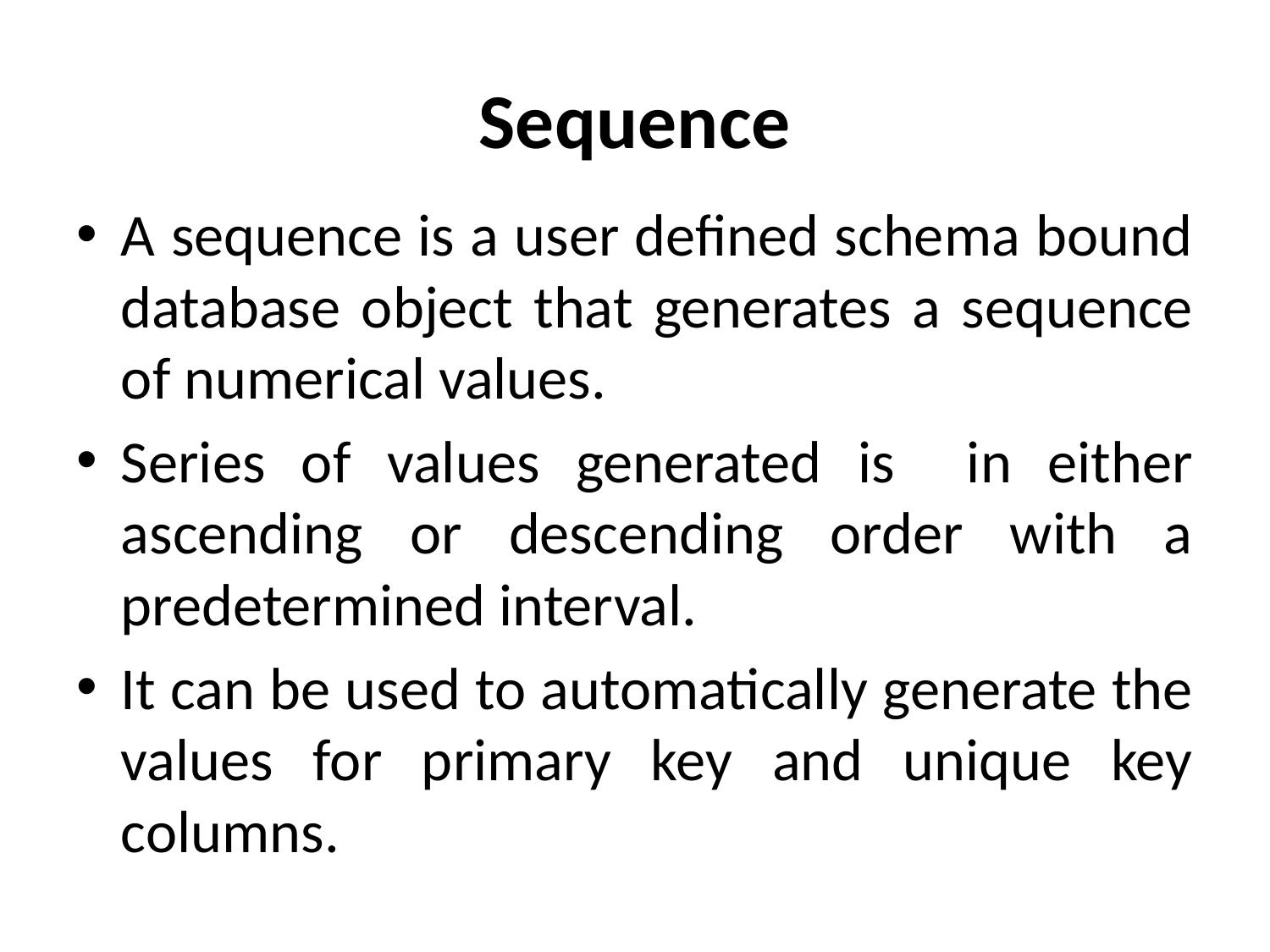

# Sequence
A sequence is a user defined schema bound database object that generates a sequence of numerical values.
Series of values generated is  in either ascending or descending order with a predetermined interval.
It can be used to automatically generate the values for primary key and unique key columns.